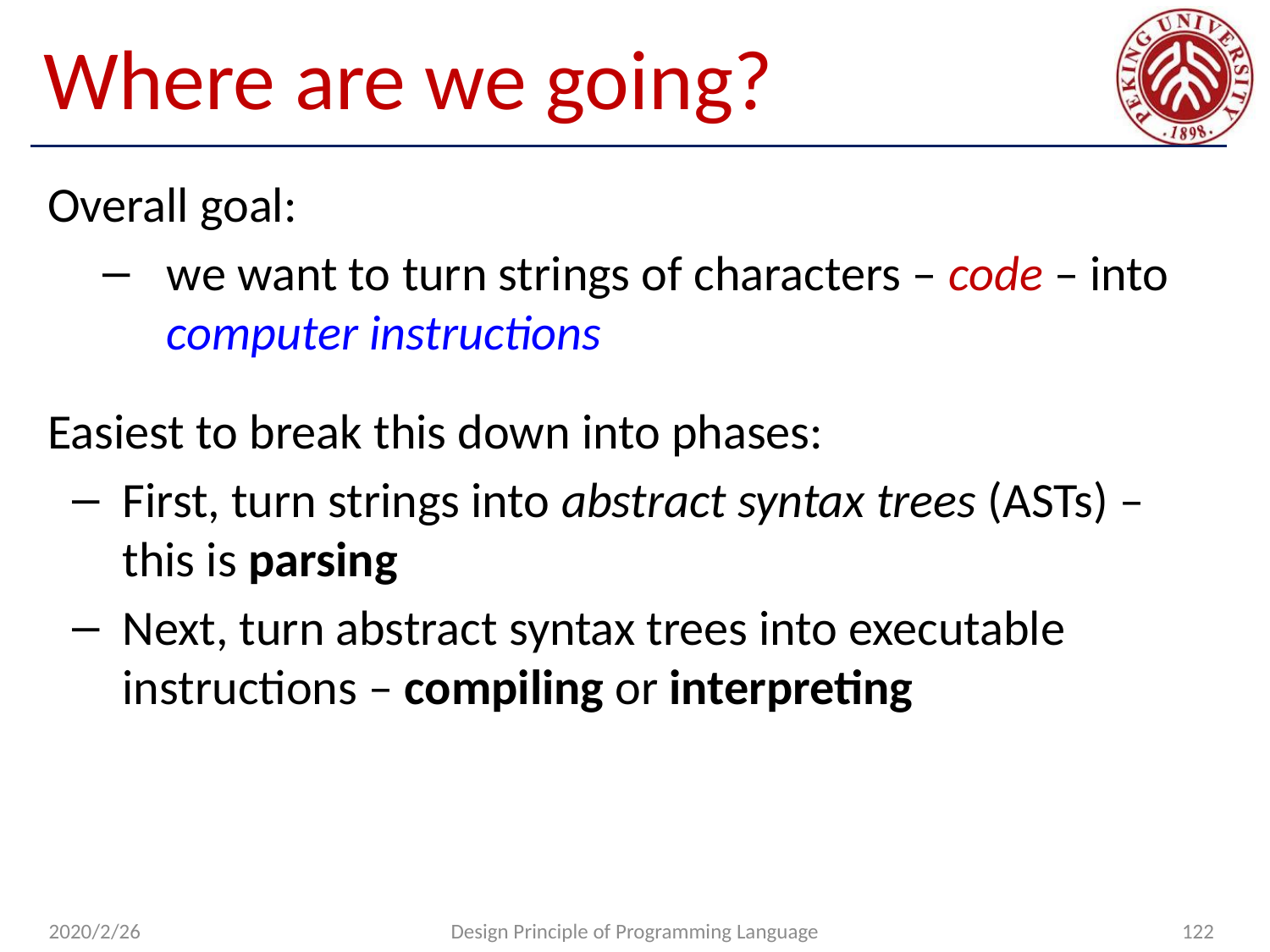

# Where are we going?
Overall goal:
we want to turn strings of characters – code – into computer instructions

Easiest to break this down into phases:
First, turn strings into abstract syntax trees (ASTs) – this is parsing
Next, turn abstract syntax trees into executable instructions – compiling or interpreting

2020/2/26
Design Principle of Programming Language
122